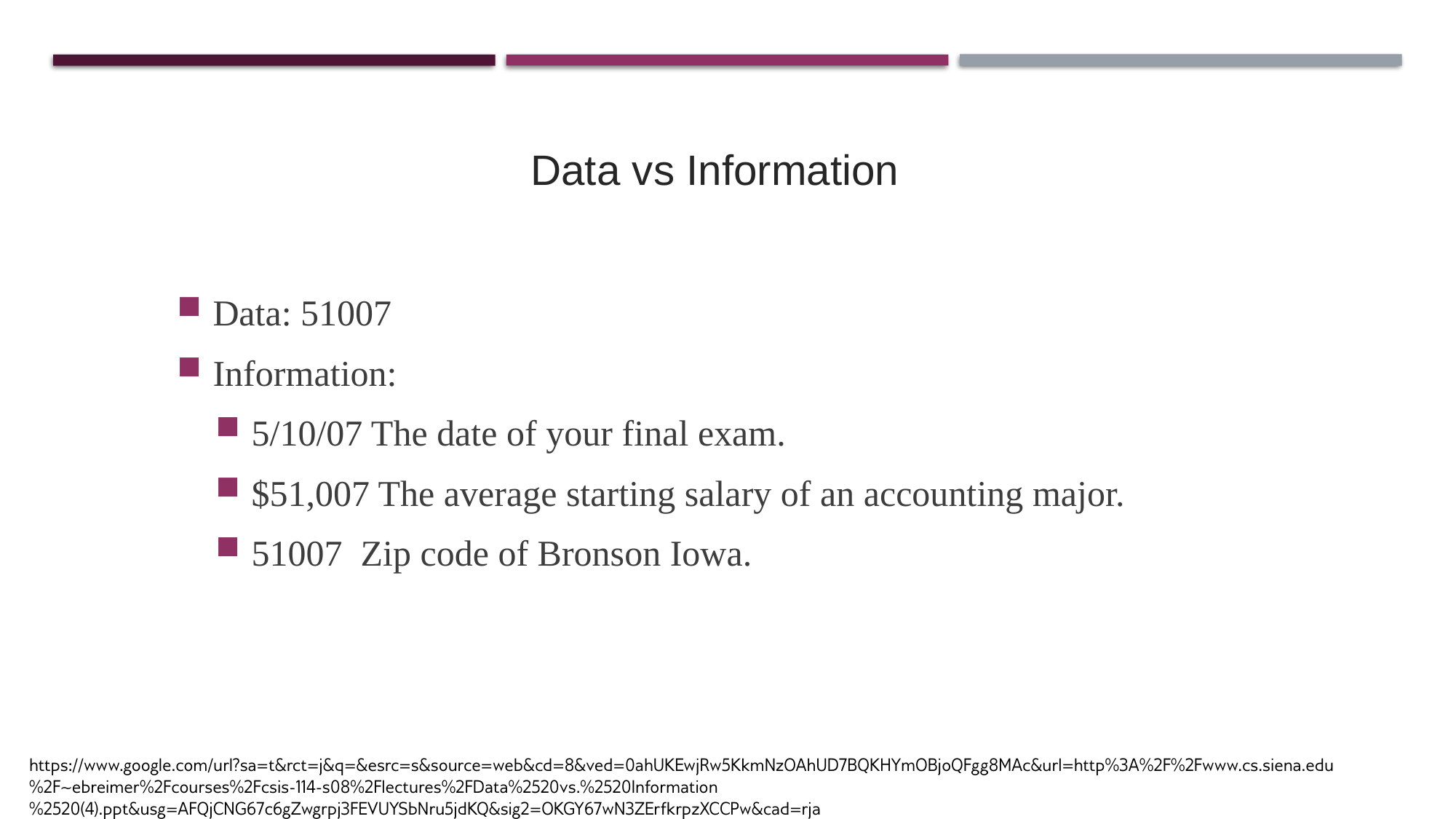

Data vs Information
Data: 51007
Information:
5/10/07 The date of your final exam.
$51,007 The average starting salary of an accounting major.
51007  Zip code of Bronson Iowa.

https://www.google.com/url?sa=t&rct=j&q=&esrc=s&source=web&cd=8&ved=0ahUKEwjRw5KkmNzOAhUD7BQKHYmOBjoQFgg8MAc&url=http%3A%2F%2Fwww.cs.siena.edu%2F~ebreimer%2Fcourses%2Fcsis-114-s08%2Flectures%2FData%2520vs.%2520Information%2520(4).ppt&usg=AFQjCNG67c6gZwgrpj3FEVUYSbNru5jdKQ&sig2=OKGY67wN3ZErfkrpzXCCPw&cad=rja